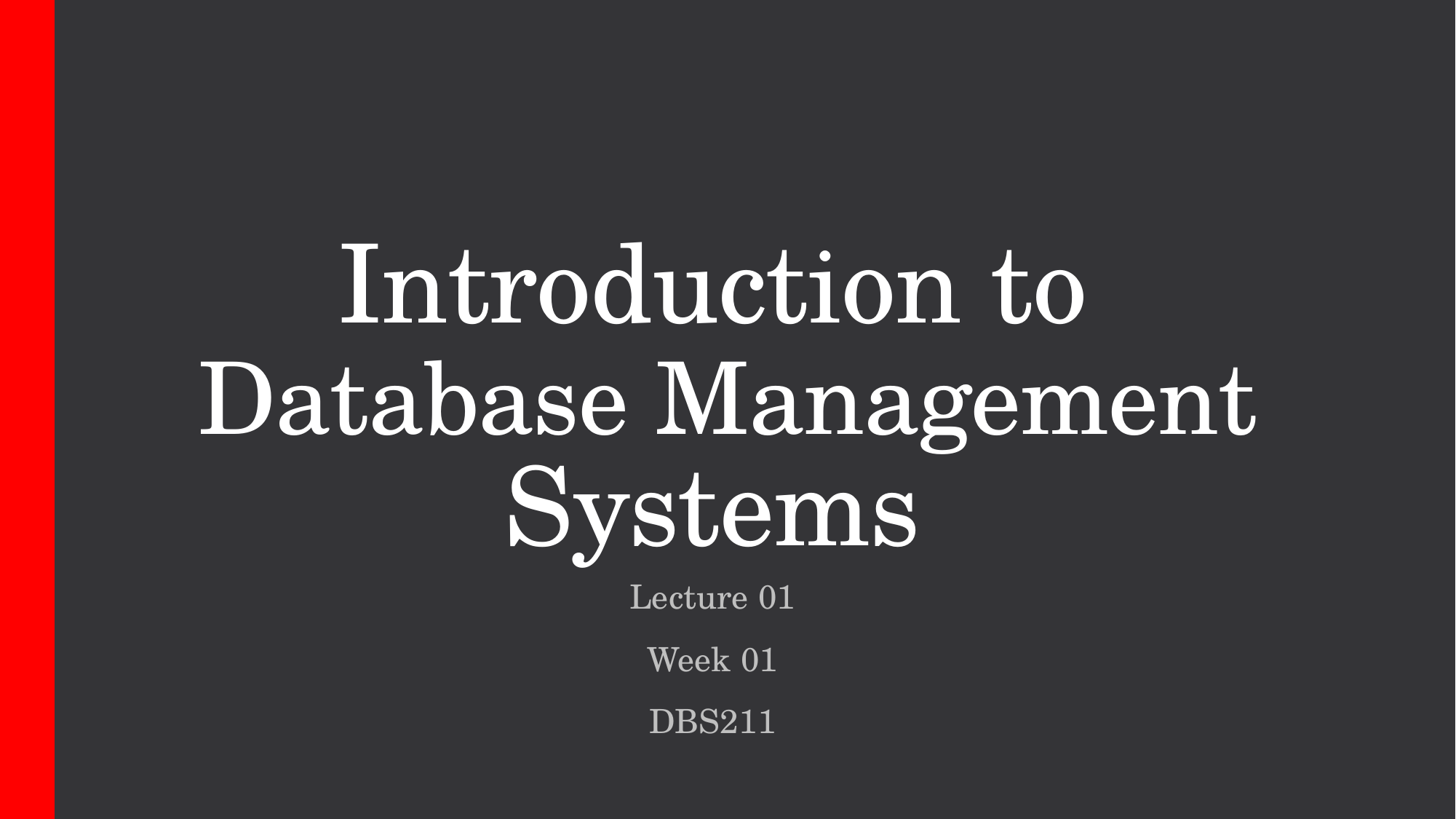

# Introduction to Database Management Systems
Lecture 01
Week 01
DBS211